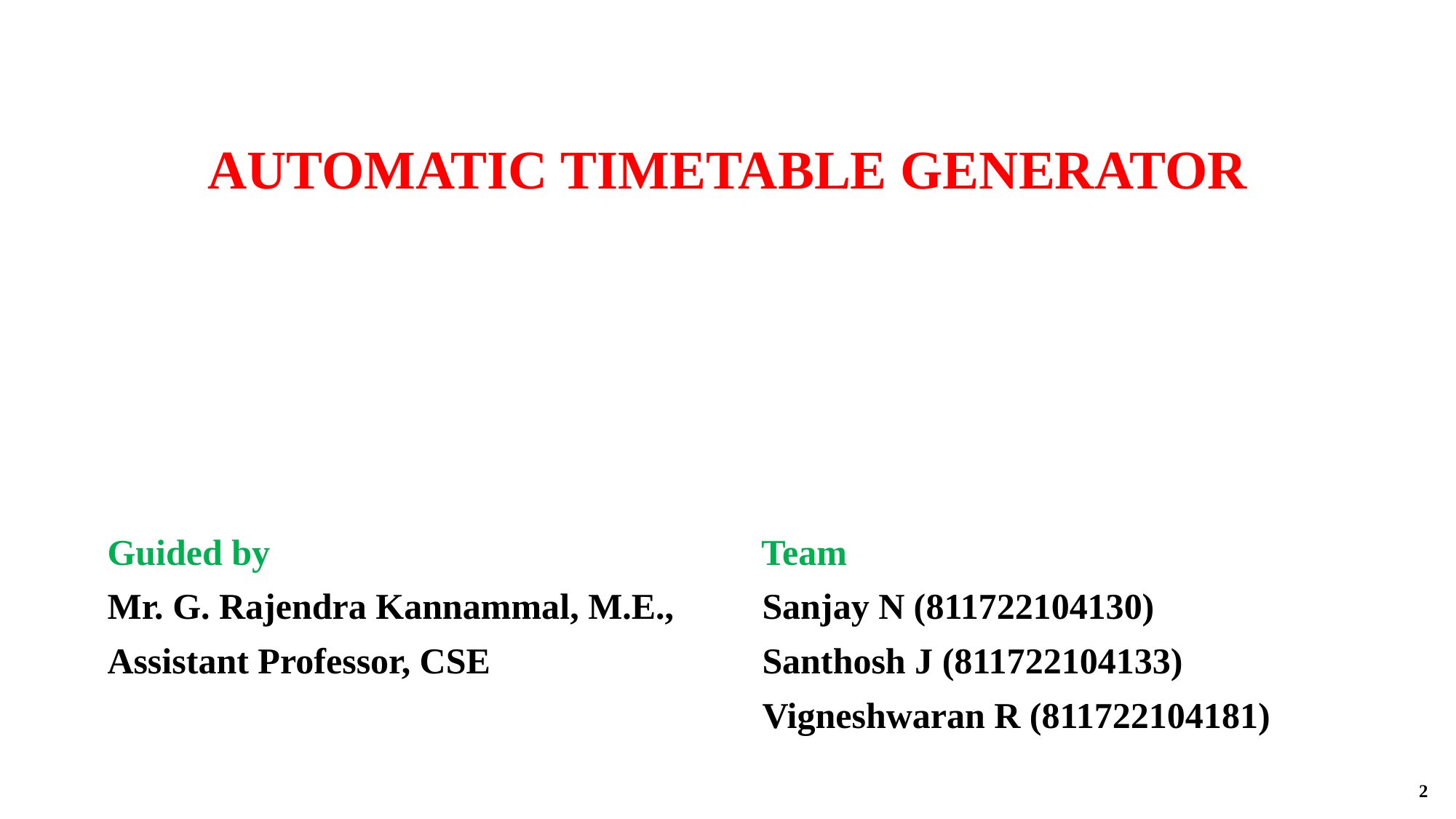

AUTOMATIC TIMETABLE GENERATOR
Guided by                                                      Team
Mr. G. Rajendra Kannammal, M.E.,   	Sanjay N (811722104130)
Assistant Professor, CSE 			Santhosh J (811722104133)
						Vigneshwaran R (811722104181)
2